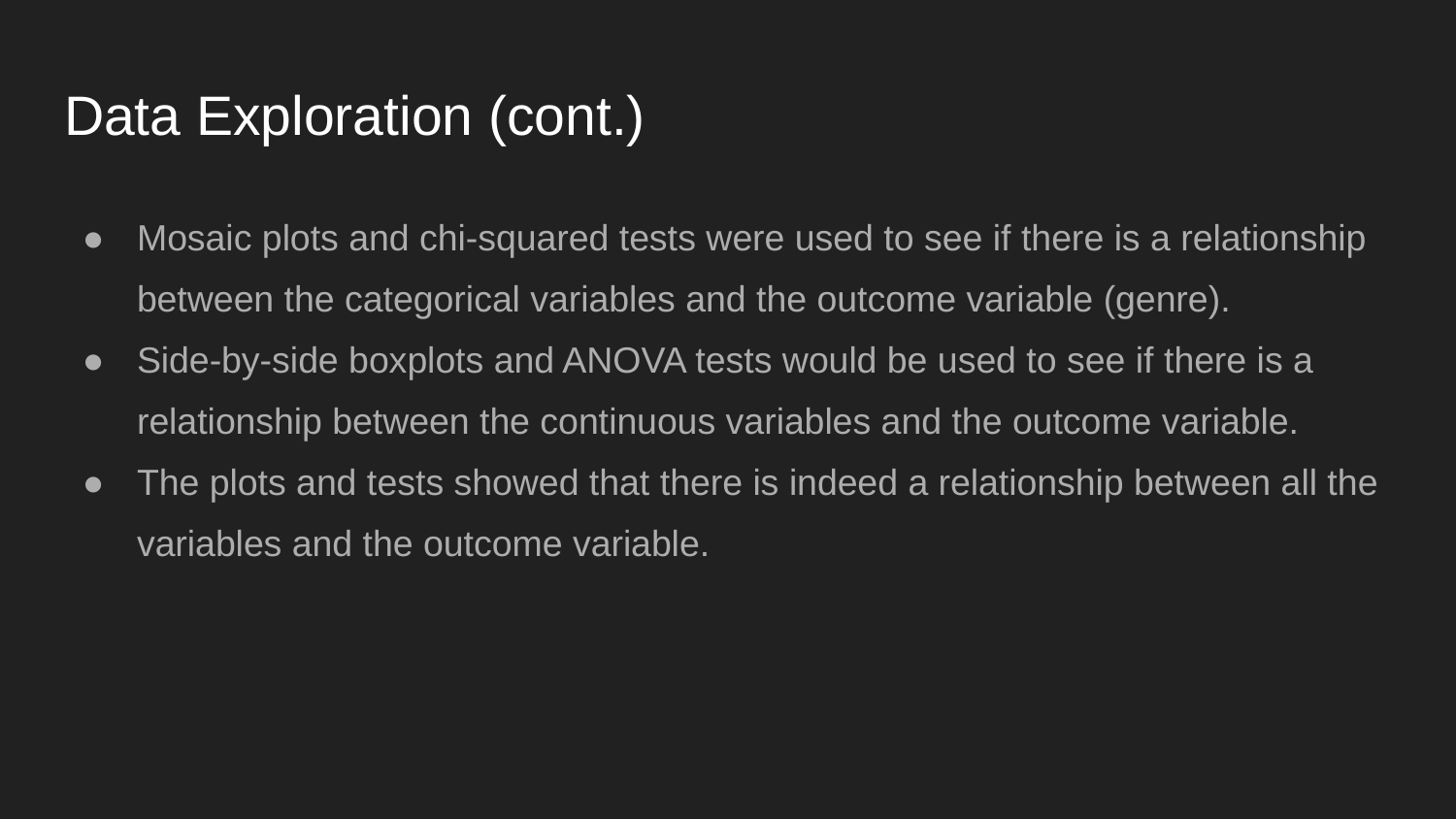

# Data Exploration (cont.)
Mosaic plots and chi-squared tests were used to see if there is a relationship between the categorical variables and the outcome variable (genre).
Side-by-side boxplots and ANOVA tests would be used to see if there is a relationship between the continuous variables and the outcome variable.
The plots and tests showed that there is indeed a relationship between all the variables and the outcome variable.